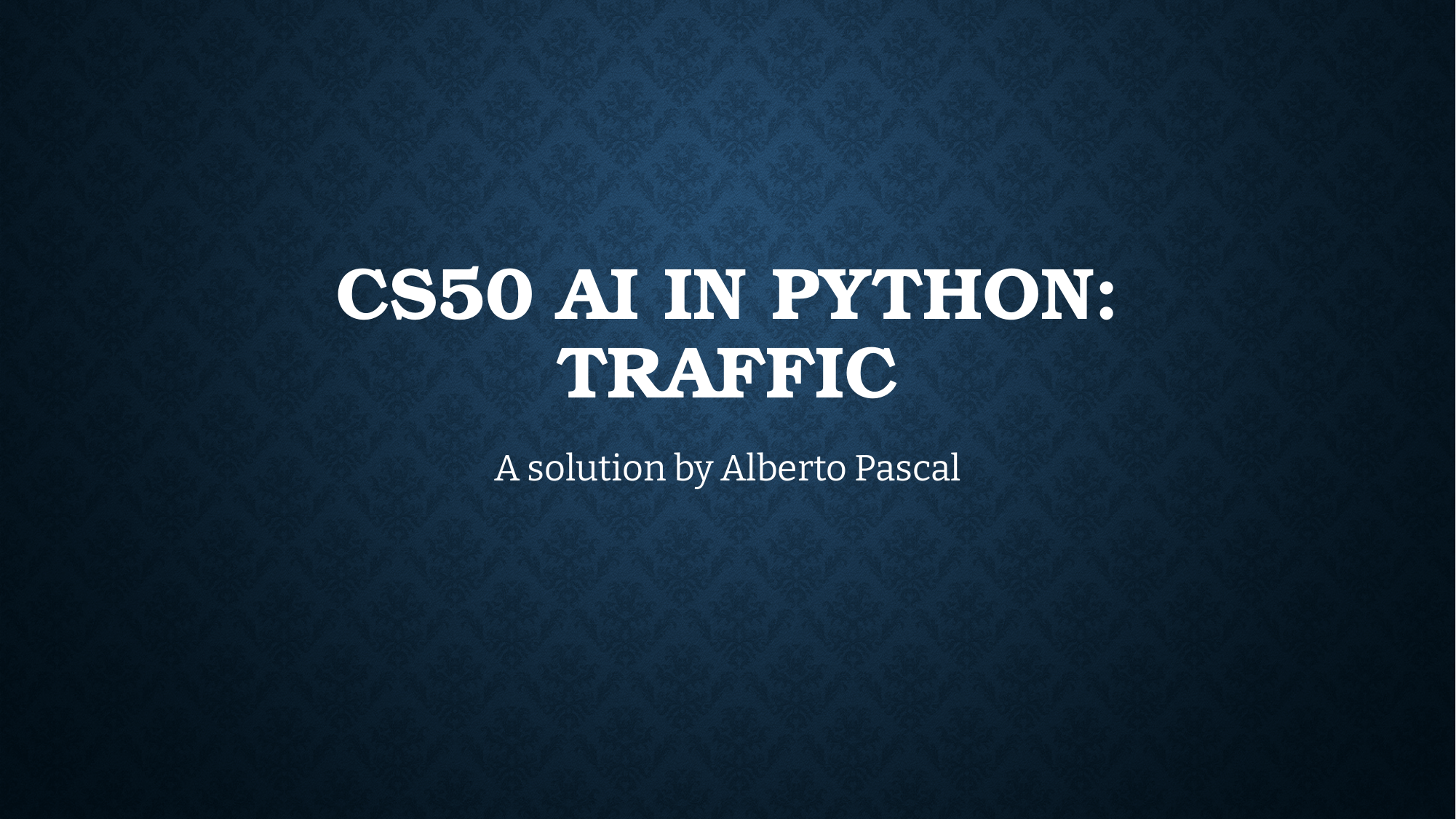

# CS50 AI IN PYTHON: traffic
A solution by Alberto Pascal